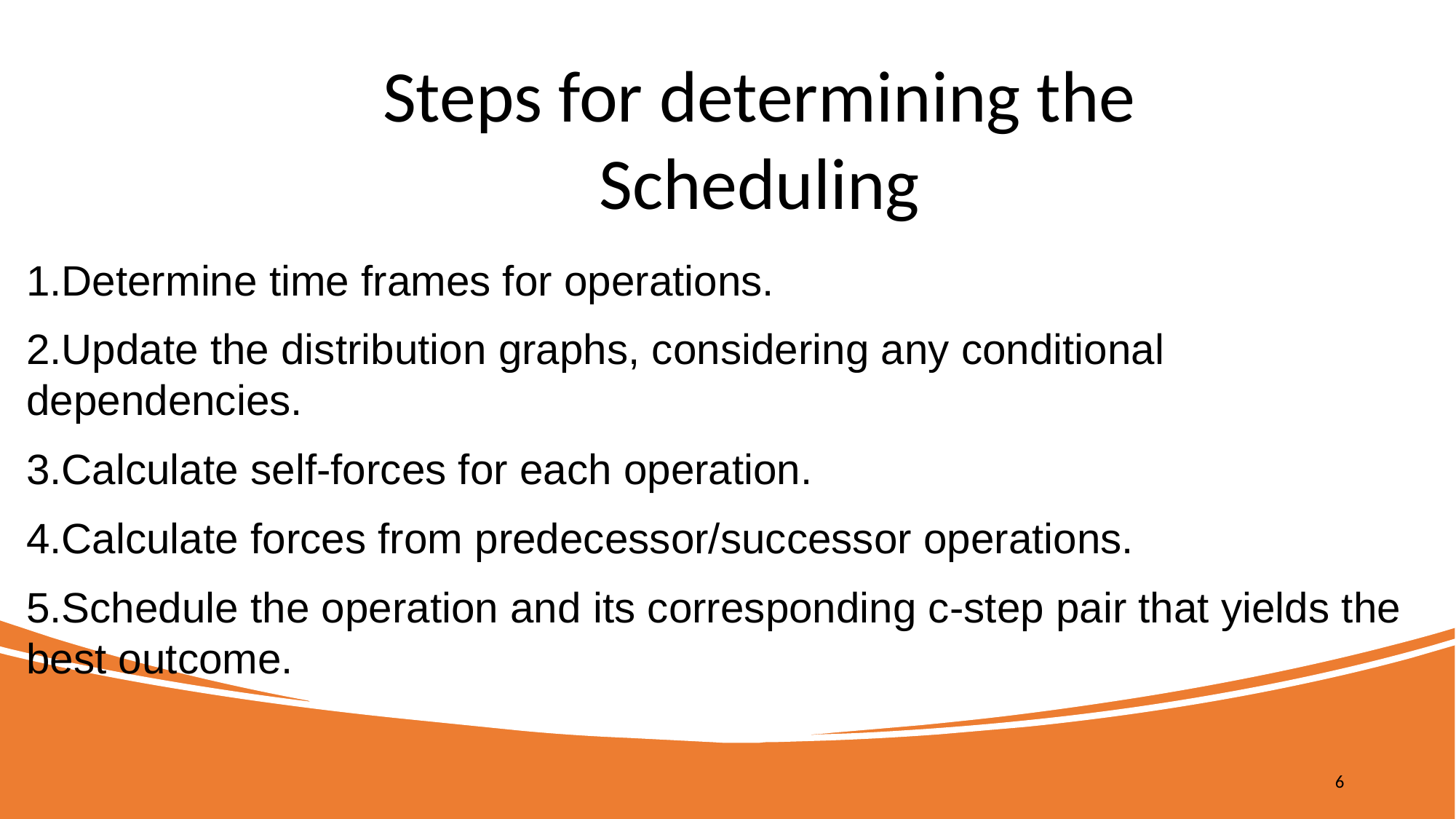

Steps for determining the Scheduling
Determine time frames for operations.
Update the distribution graphs, considering any conditional dependencies.
Calculate self-forces for each operation.
Calculate forces from predecessor/successor operations.
Schedule the operation and its corresponding c-step pair that yields the best outcome.

6